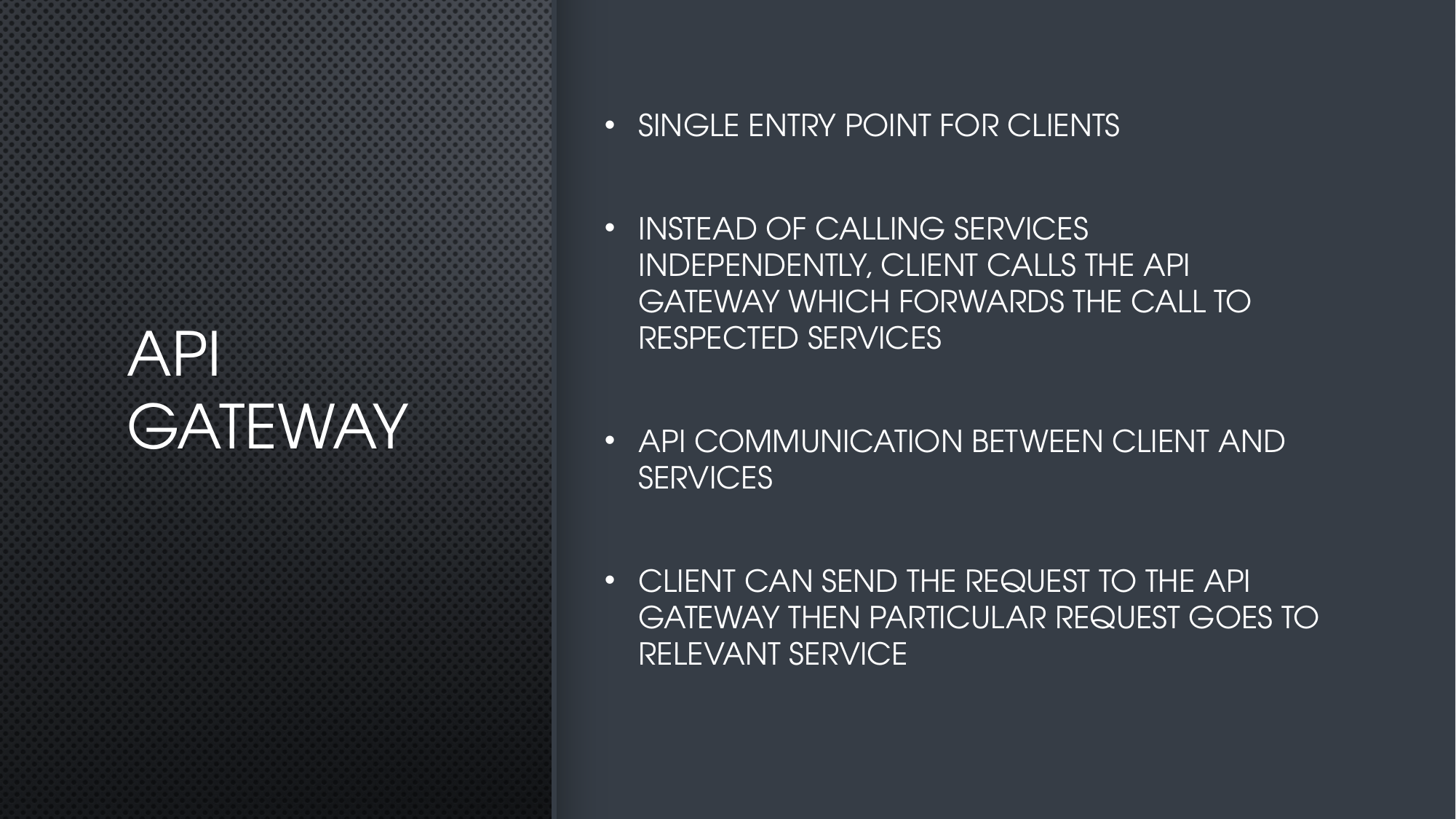

# API Gateway
Single Entry point for clients

Instead of calling services independently, client calls the API Gateway which forwards the call to respected services

API communication between client and services

Client can send the Request to the API Gateway then particular request goes to relevant service